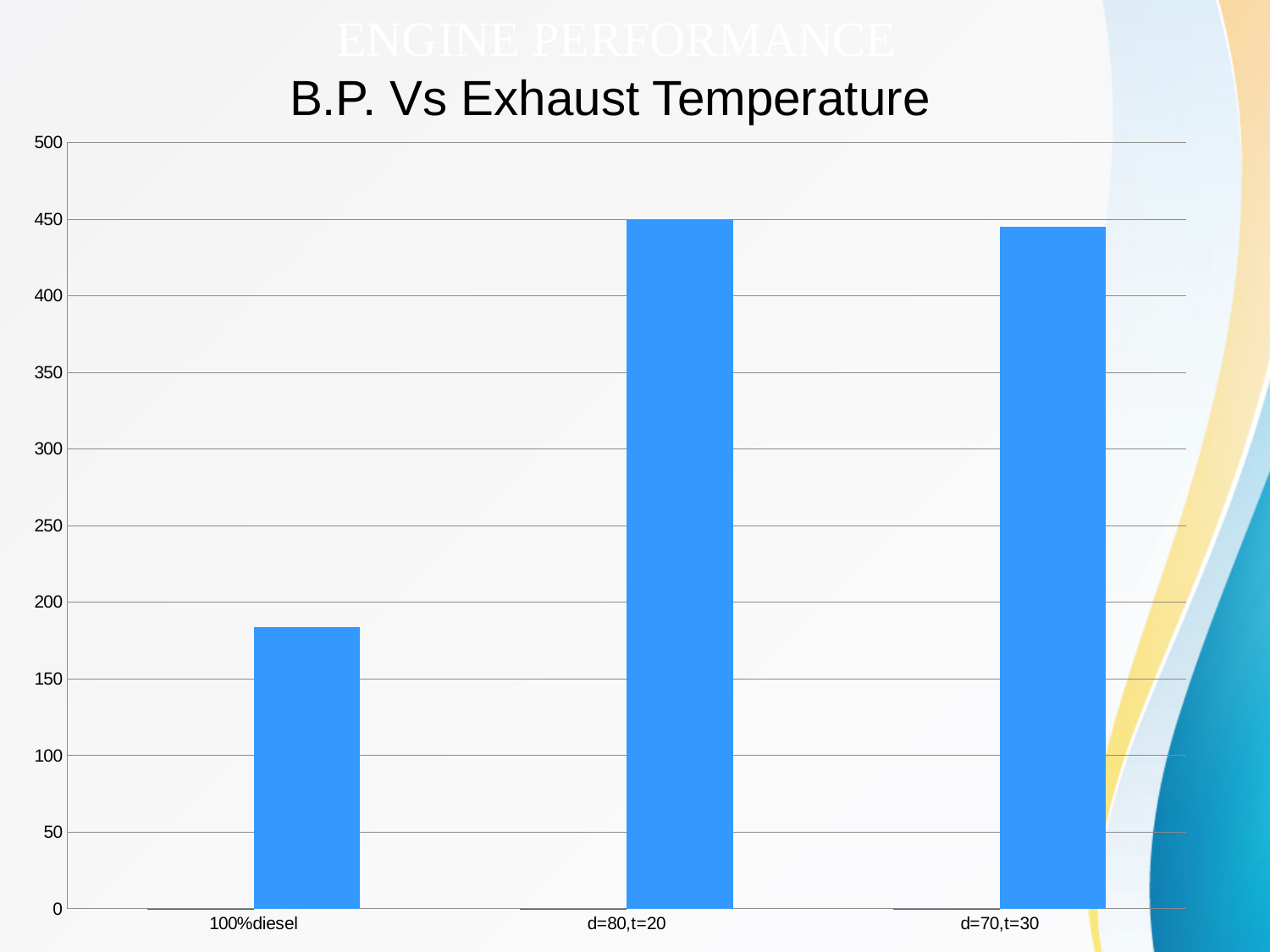

ENGINE PERFORMANCE
B.P. Vs Exhaust Temperature

### Chart

| Category | BP | ET |
|---|---|---|
| 100%diesel | 0.0206 | 183.8 |
| d=80,t=20 | 0.0211 | 449.8 |
| d=70,t=30 | 0.0215 | 445.2 |